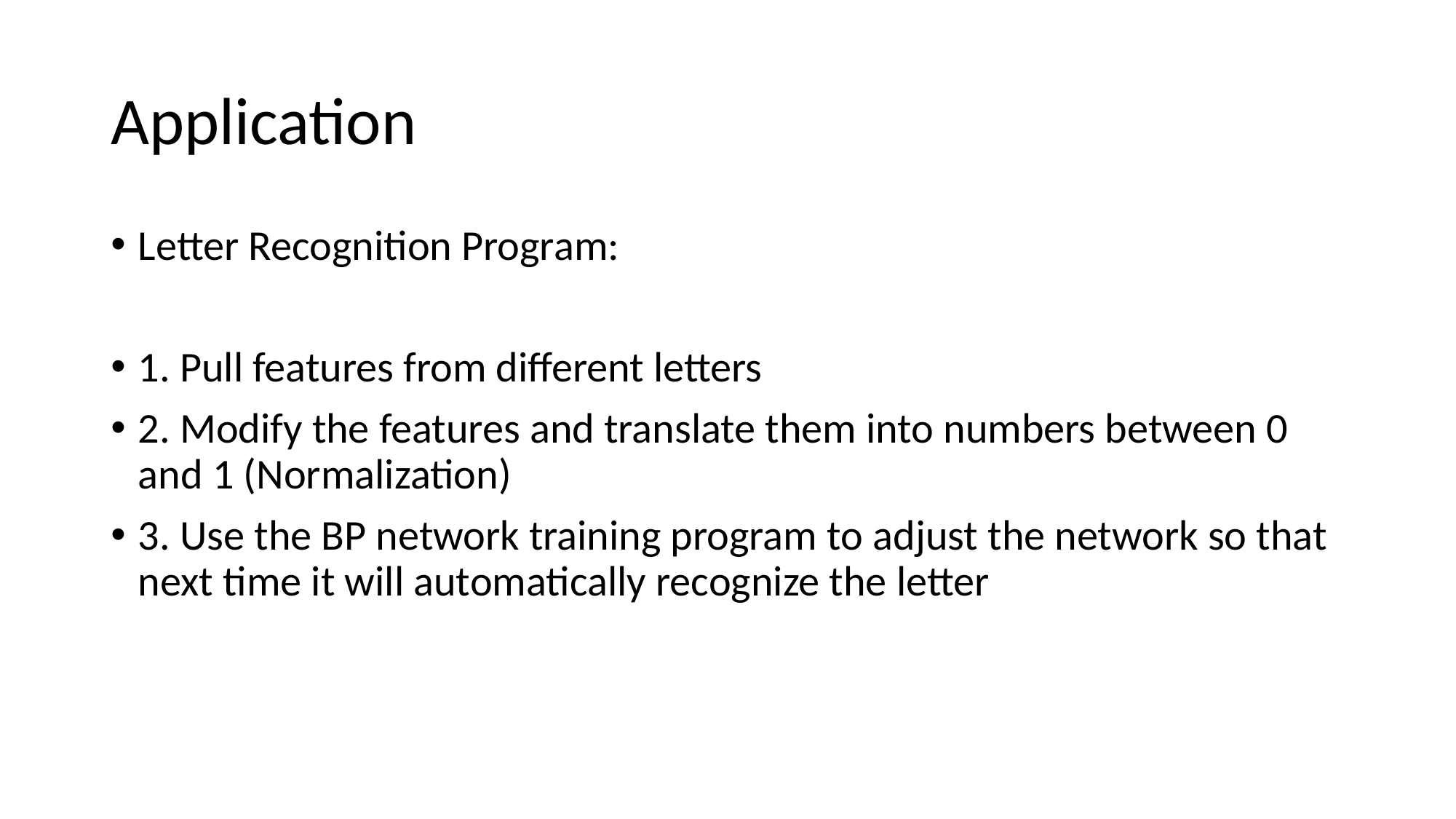

# Application
Letter Recognition Program:

1. Pull features from different letters
2. Modify the features and translate them into numbers between 0 and 1 (Normalization)
3. Use the BP network training program to adjust the network so that next time it will automatically recognize the letter